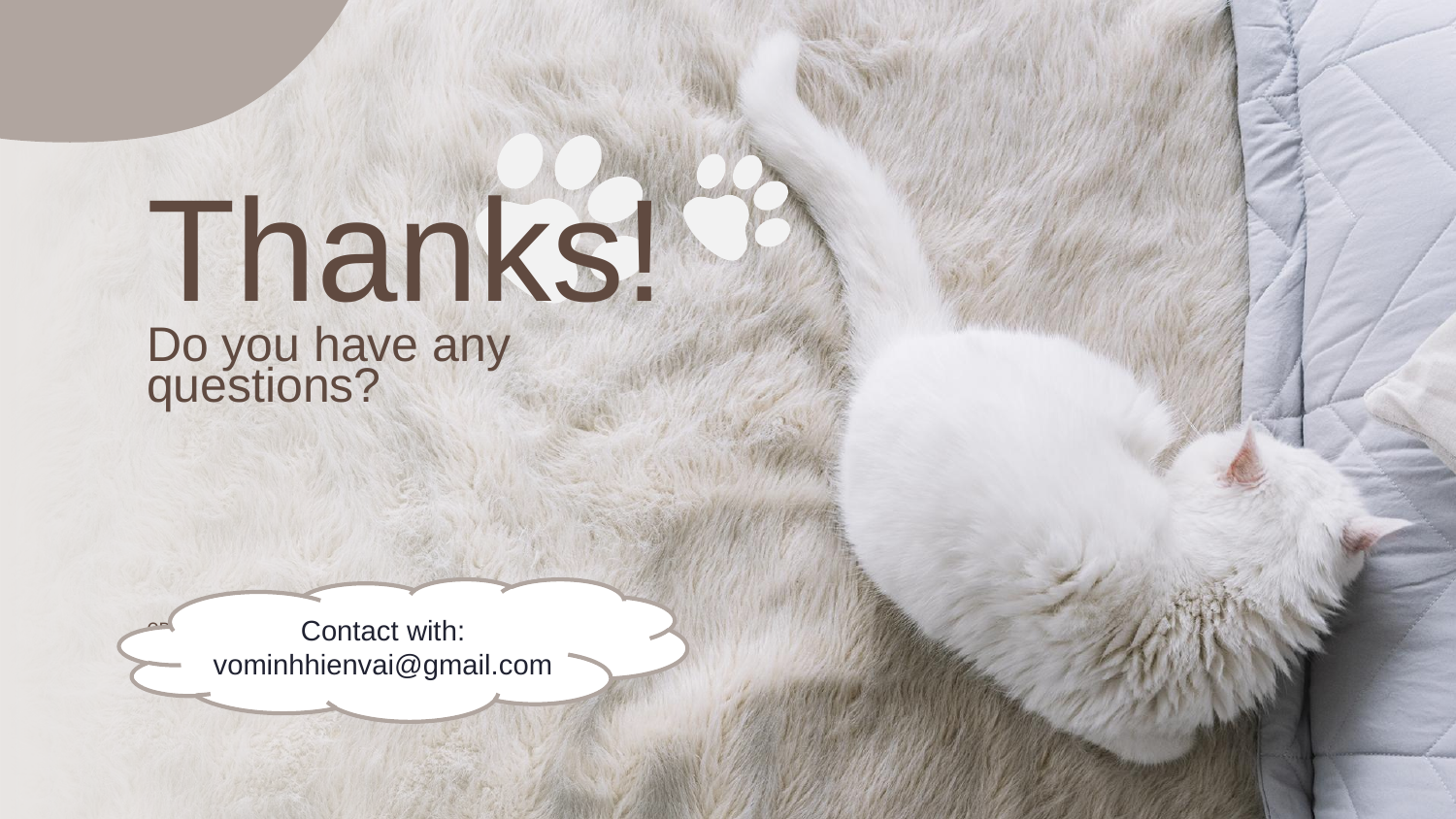

# Thanks!

Do you have any questions?
Contact with: vominhhienvai@gmail.com